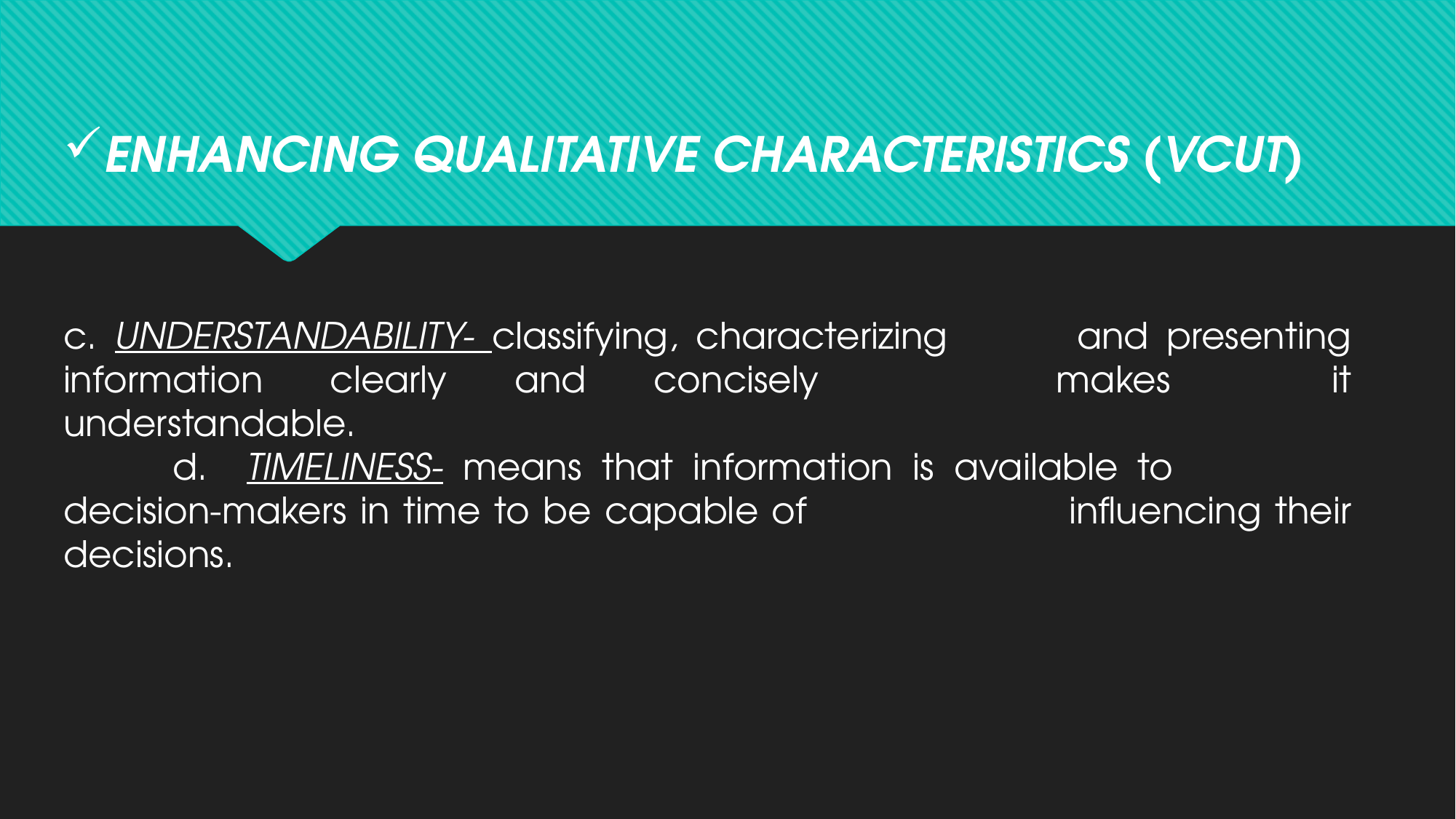

ENHANCING QUALITATIVE CHARACTERISTICS (VCUT)

c. UNDERSTANDABILITY- classifying, characterizing 		and presenting information clearly and concisely 		makes 	it understandable.
	d.  TIMELINESS- means that information is available to 		decision-makers in time to be capable of 			influencing their decisions.